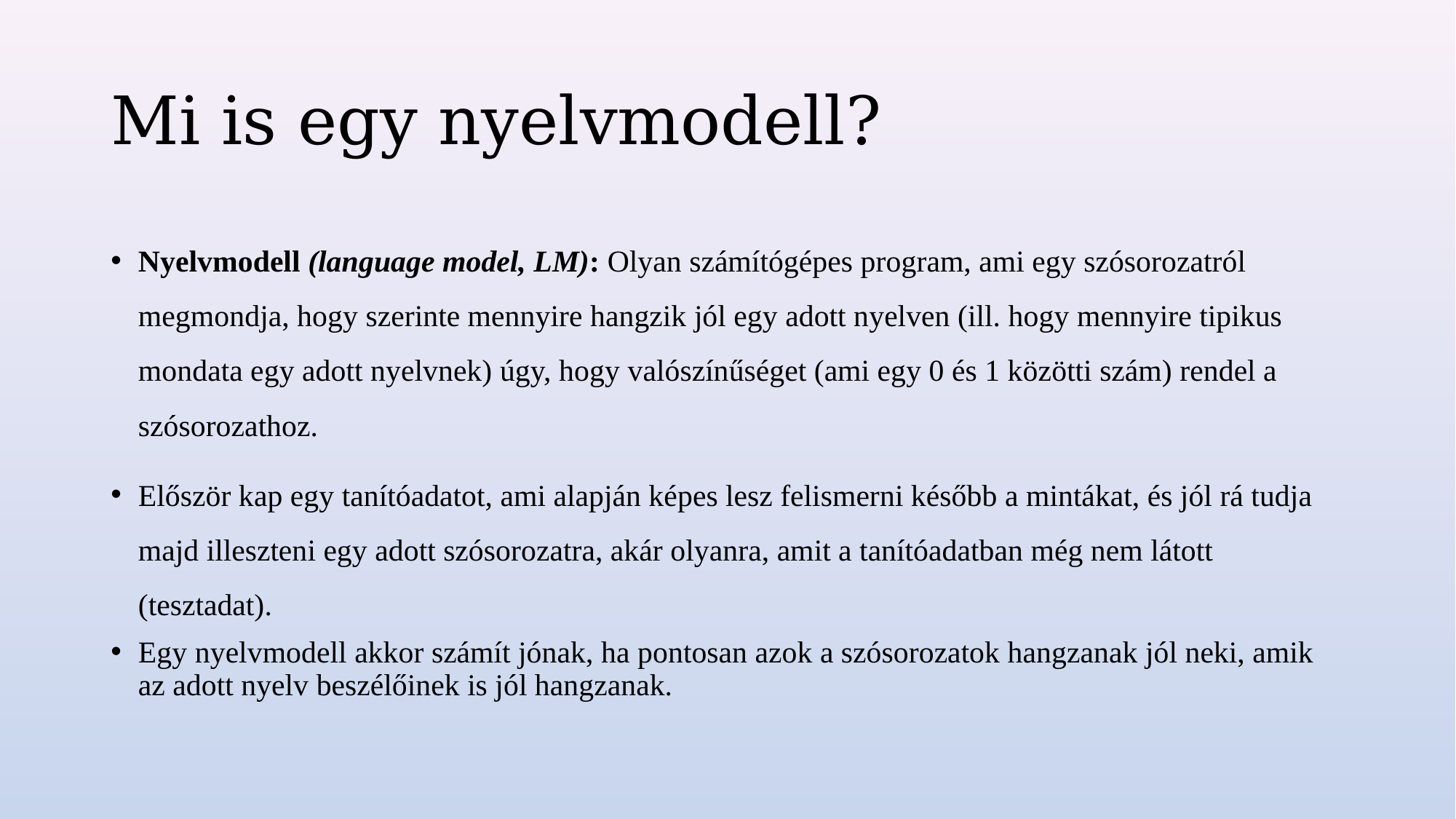

# Mi is egy nyelvmodell?
Nyelvmodell (language model, LM): Olyan számítógépes program, ami egy szósorozatról megmondja, hogy szerinte mennyire hangzik jól egy adott nyelven (ill. hogy mennyire tipikus mondata egy adott nyelvnek) úgy, hogy valószínűséget (ami egy 0 és 1 közötti szám) rendel a szósorozathoz.
Először kap egy tanítóadatot, ami alapján képes lesz felismerni később a mintákat, és jól rá tudja majd illeszteni egy adott szósorozatra, akár olyanra, amit a tanítóadatban még nem látott (tesztadat).
Egy nyelvmodell akkor számít jónak, ha pontosan azok a szósorozatok hangzanak jól neki, amik az adott nyelv beszélőinek is jól hangzanak.